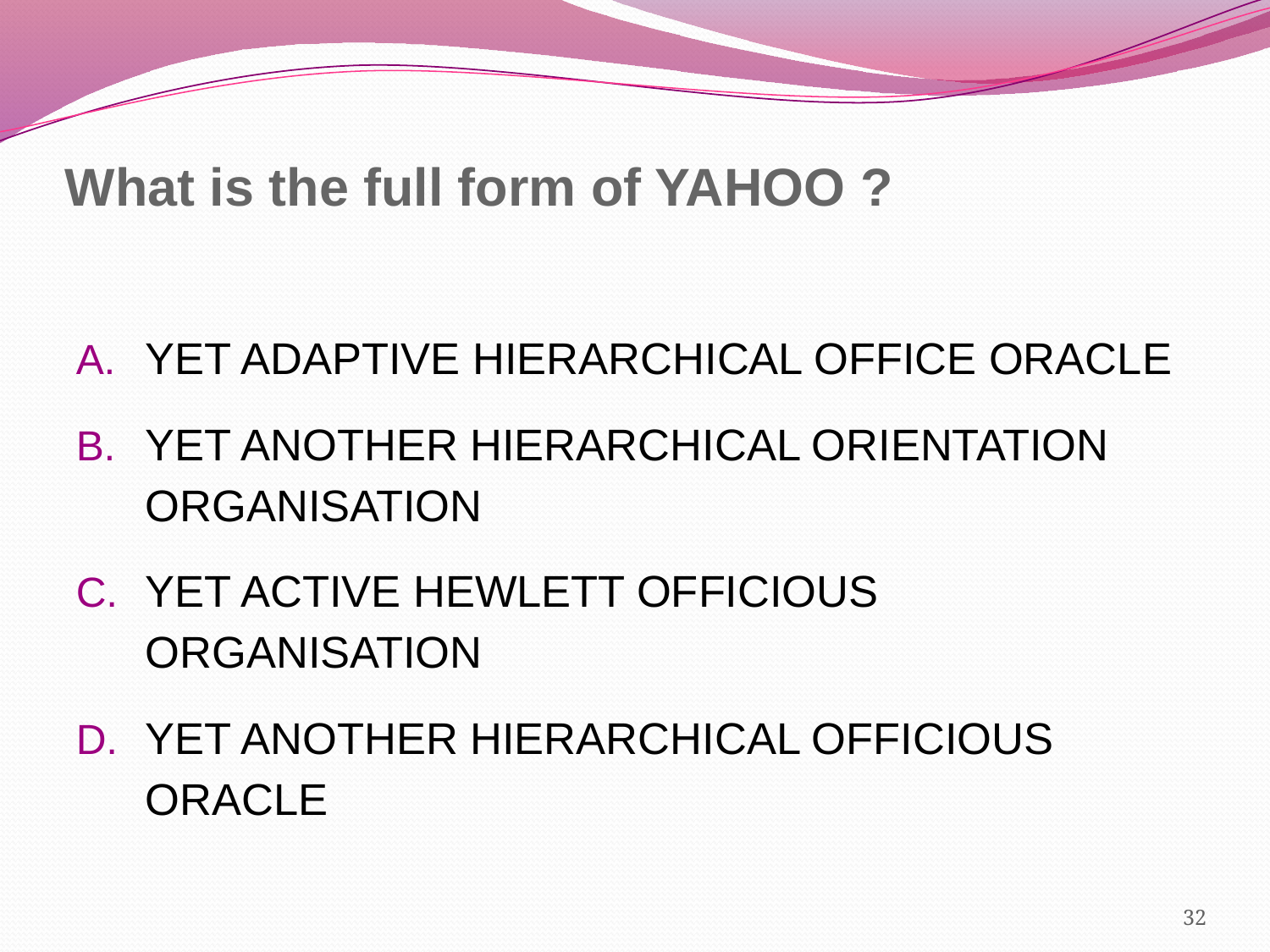

# What is the full form of YAHOO ?
YET ADAPTIVE HIERARCHICAL OFFICE ORACLE
YET ANOTHER HIERARCHICAL ORIENTATION ORGANISATION
YET ACTIVE HEWLETT OFFICIOUS ORGANISATION
YET ANOTHER HIERARCHICAL OFFICIOUS ORACLE

32